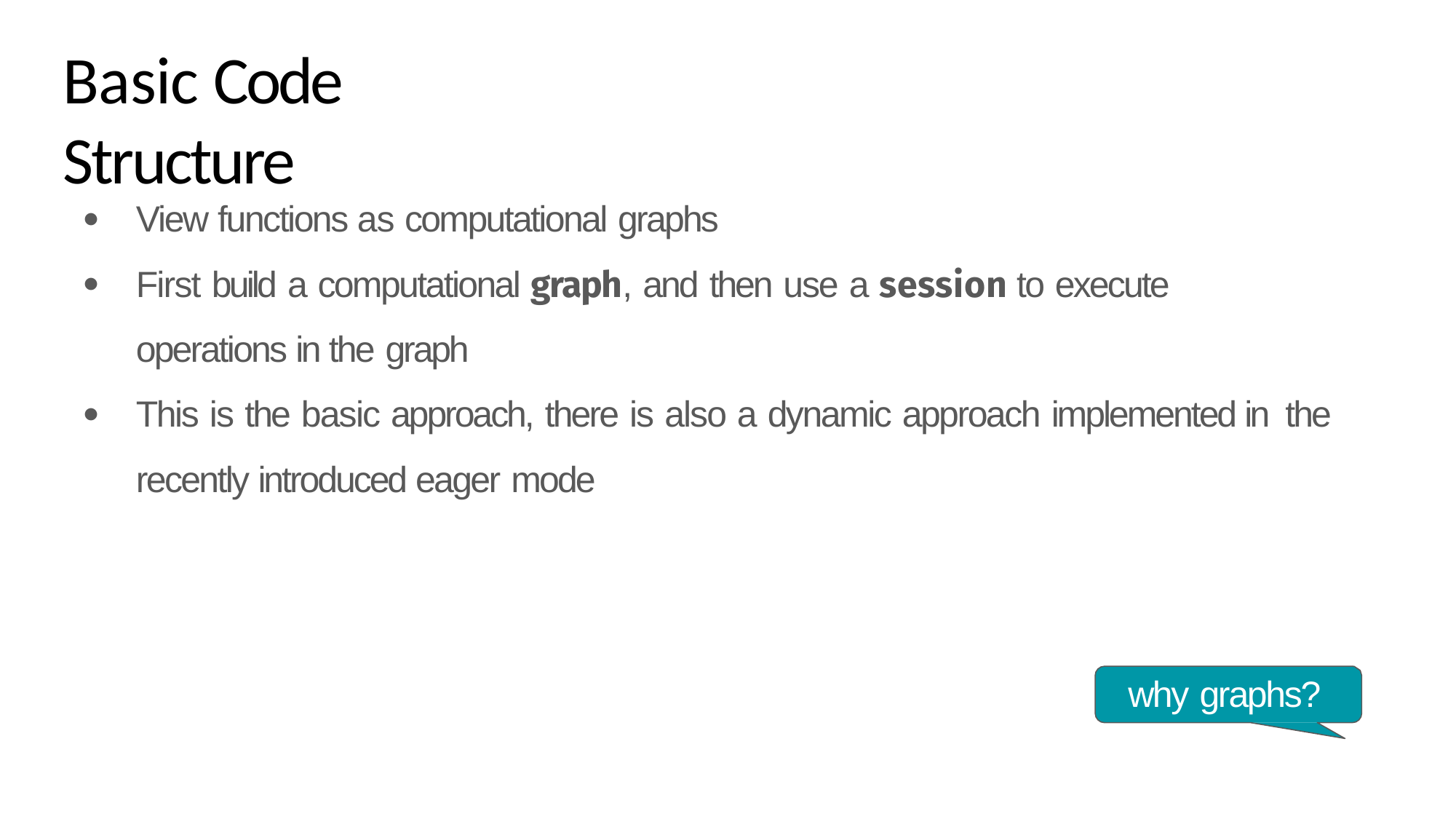

# Basic Code Structure
View functions as computational graphs
First build a computational graph, and then use a session to execute  operations in the graph
This is the basic approach, there is also a dynamic approach implemented in  the recently introduced eager mode

why graphs?